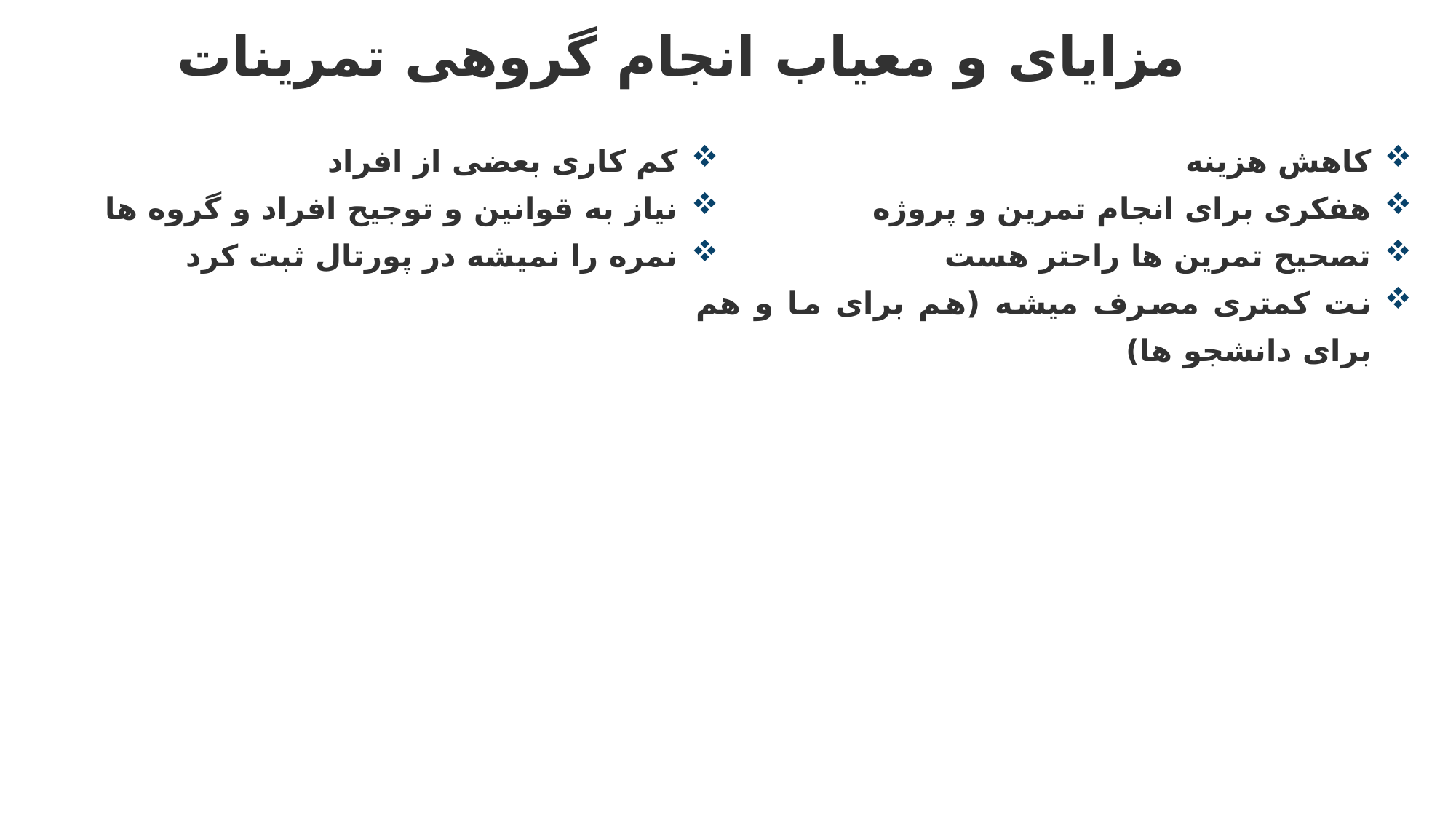

مزایای و معیاب انجام گروهی تمرینات
کم کاری بعضی از افراد
نیاز به قوانین و توجیح افراد و گروه ها
نمره را نمیشه در پورتال ثبت کرد
کاهش هزینه
هفکری برای انجام تمرین و پروژه
تصحیح تمرین ها راحتر هست
نت کمتری مصرف میشه (هم برای ما و هم برای دانشجو ها)